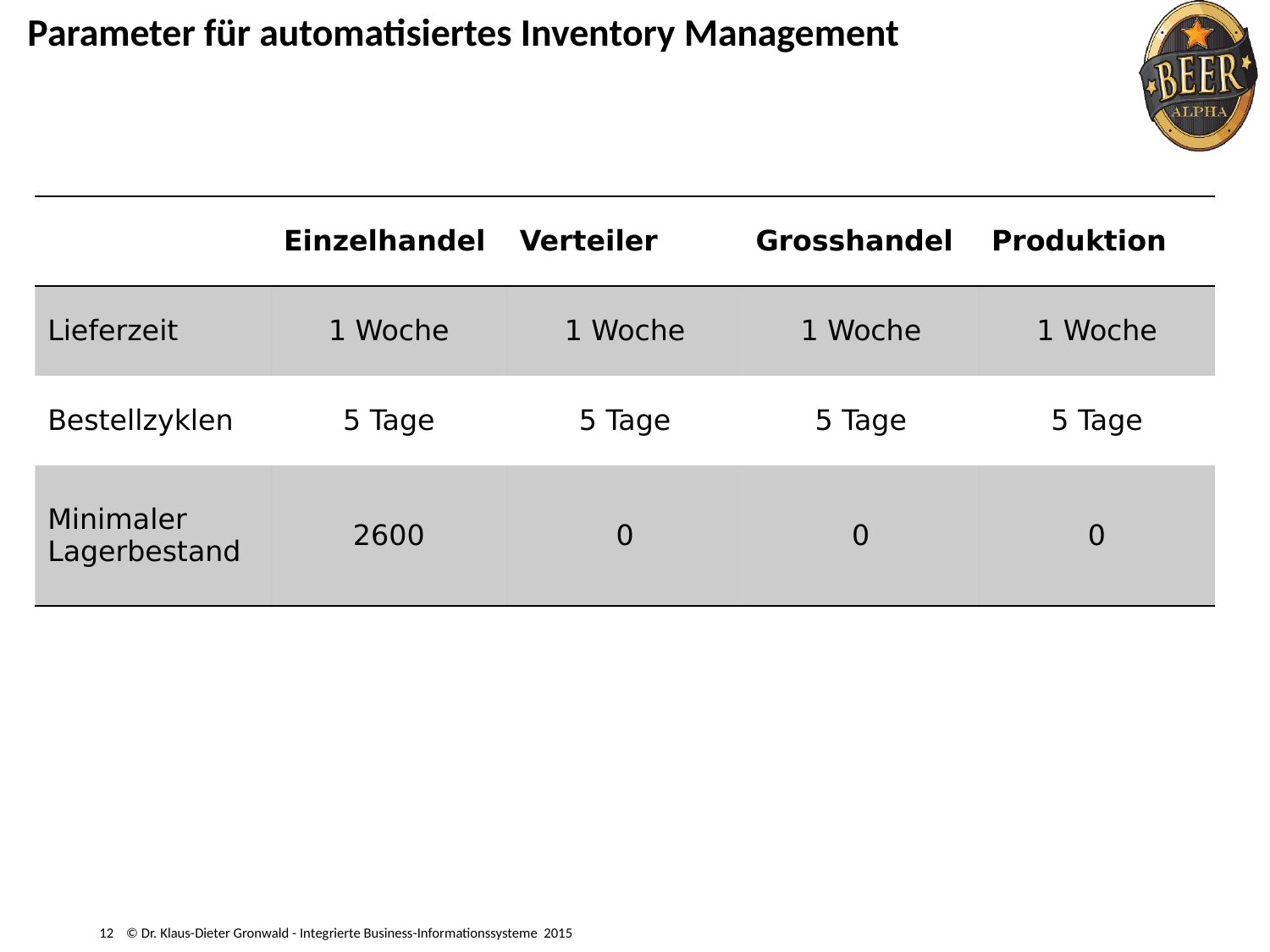

# Parameter für automatisiertes Inventory Management

|  | Einzelhandel | Verteiler | Grosshandel | Produktion |
| --- | --- | --- | --- | --- |
| Lieferzeit | 1 Woche | 1 Woche | 1 Woche | 1 Woche |
| Bestellzyklen | 5 Tage | 5 Tage | 5 Tage | 5 Tage |
| Minimaler Lagerbestand | 2600 | 0 | 0 | 0 |